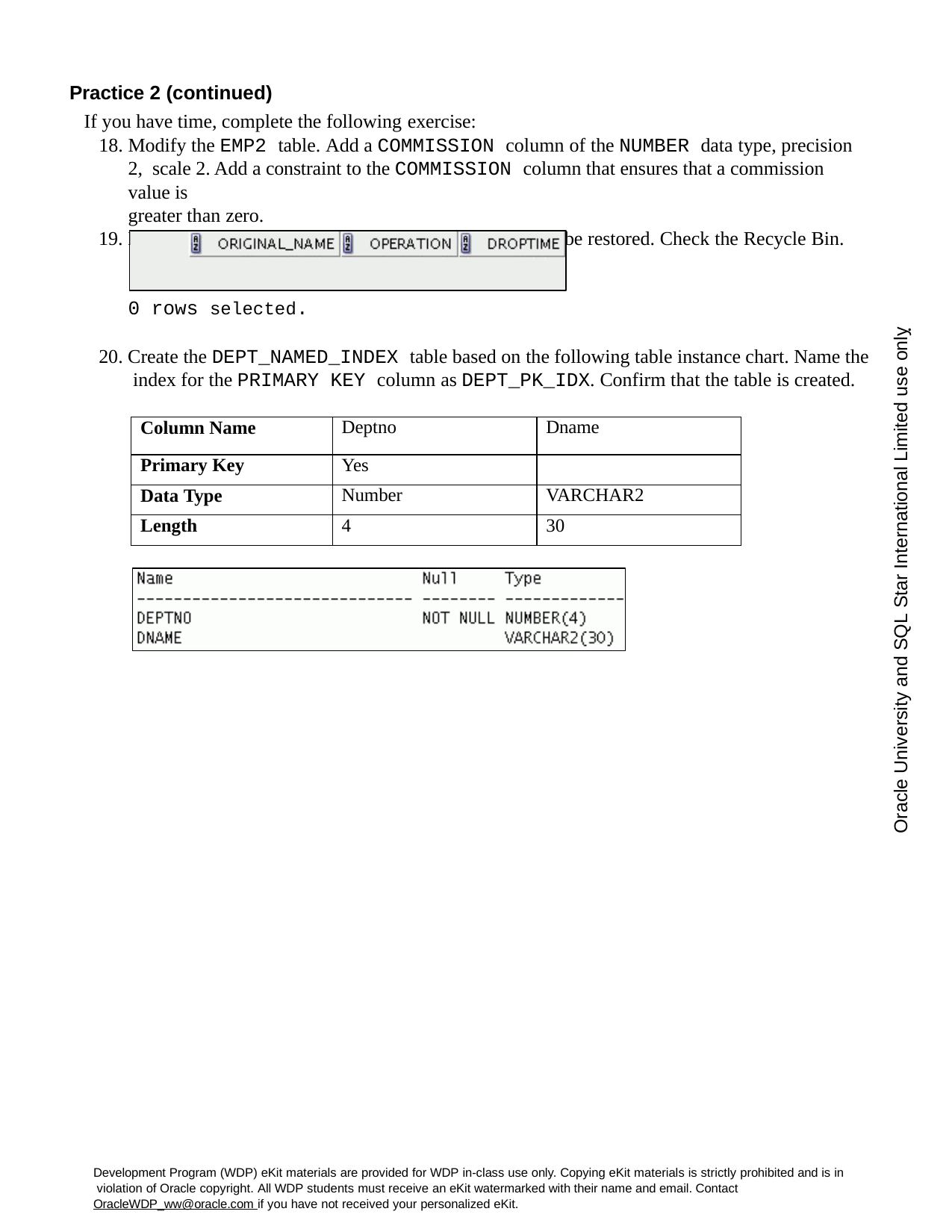

Practice 2 (continued)
If you have time, complete the following exercise:
Modify the EMP2 table. Add a COMMISSION column of the NUMBER data type, precision 2,  scale 2. Add a constraint to the COMMISSION column that ensures that a commission value is
greater than zero.
Drop the EMP2 and DEPT2 tables so that they cannot be restored. Check the Recycle Bin.

0 rows selected.

20. Create the DEPT_NAMED_INDEX table based on the following table instance chart. Name the  index for the PRIMARY KEY column as DEPT_PK_IDX. Confirm that the table is created.
Oracle University and SQL Star International Limited use onlyฺ
| Column Name | Deptno | Dname |
| --- | --- | --- |
| Primary Key | Yes |  |
| Data Type | Number | VARCHAR2 |
| Length | 4 | 30 |

Development Program (WDP) eKit materials are provided for WDP in-class use only. Copying eKit materials is strictly prohibited and is in  violation of Oracle copyright. All WDP students must receive an eKit watermarked with their name and email. Contact  OracleWDP_ww@oracle.com if you have not received your personalized eKit.